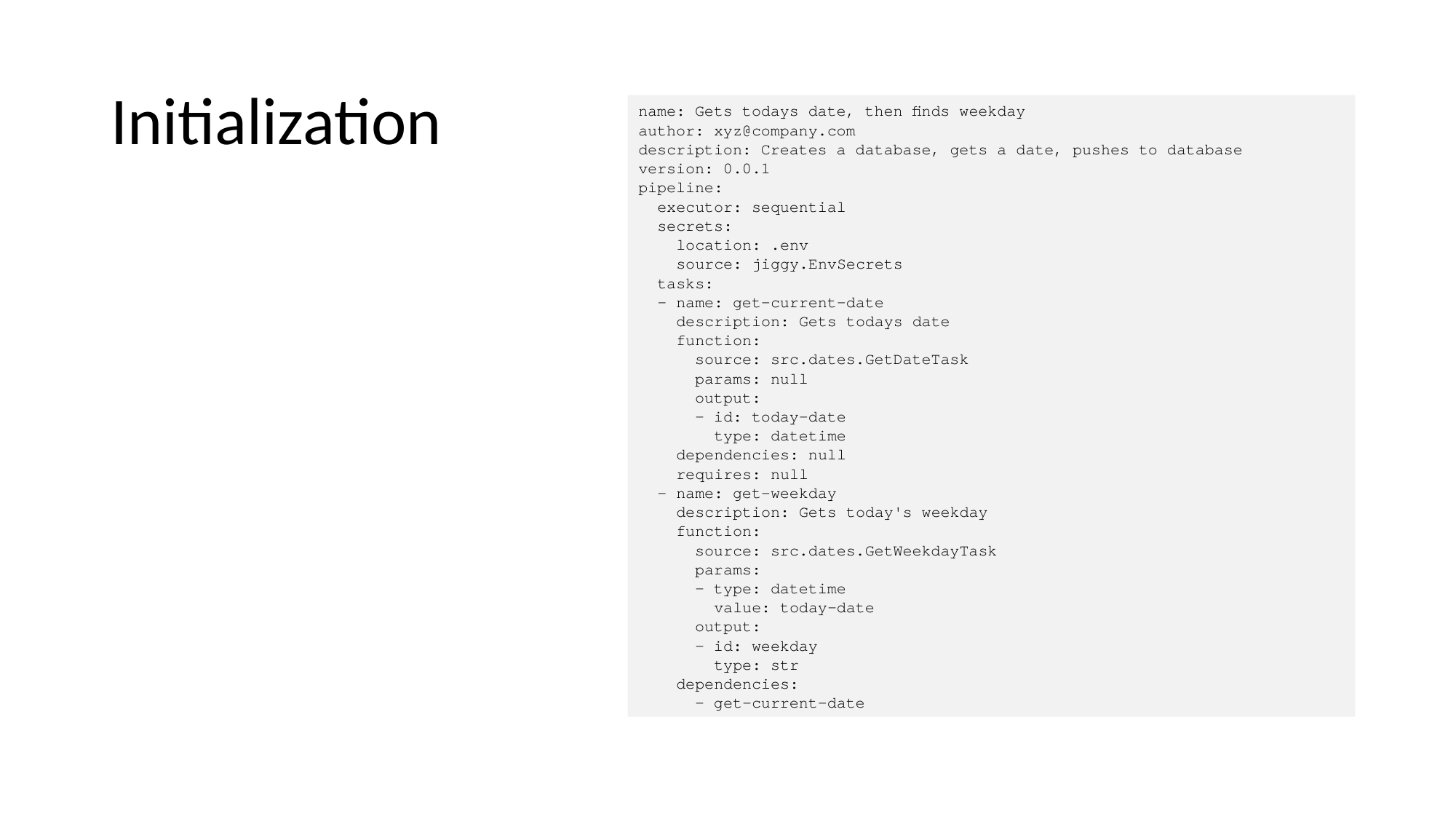

# Initialization
name: Gets todays date, then finds weekday
author: xyz@company.com
description: Creates a database, gets a date, pushes to database
version: 0.0.1
pipeline:
  executor: sequential
  secrets:
    location: .env
    source: jiggy.EnvSecrets
  tasks:
  - name: get-current-date
    description: Gets todays date
    function:
      source: src.dates.GetDateTask
      params: null
      output:
      - id: today-date
        type: datetime
    dependencies: null
    requires: null
  - name: get-weekday
    description: Gets today's weekday
    function:
      source: src.dates.GetWeekdayTask
      params:
      - type: datetime
        value: today-date
      output:
      - id: weekday
        type: str
    dependencies:
      - get-current-date